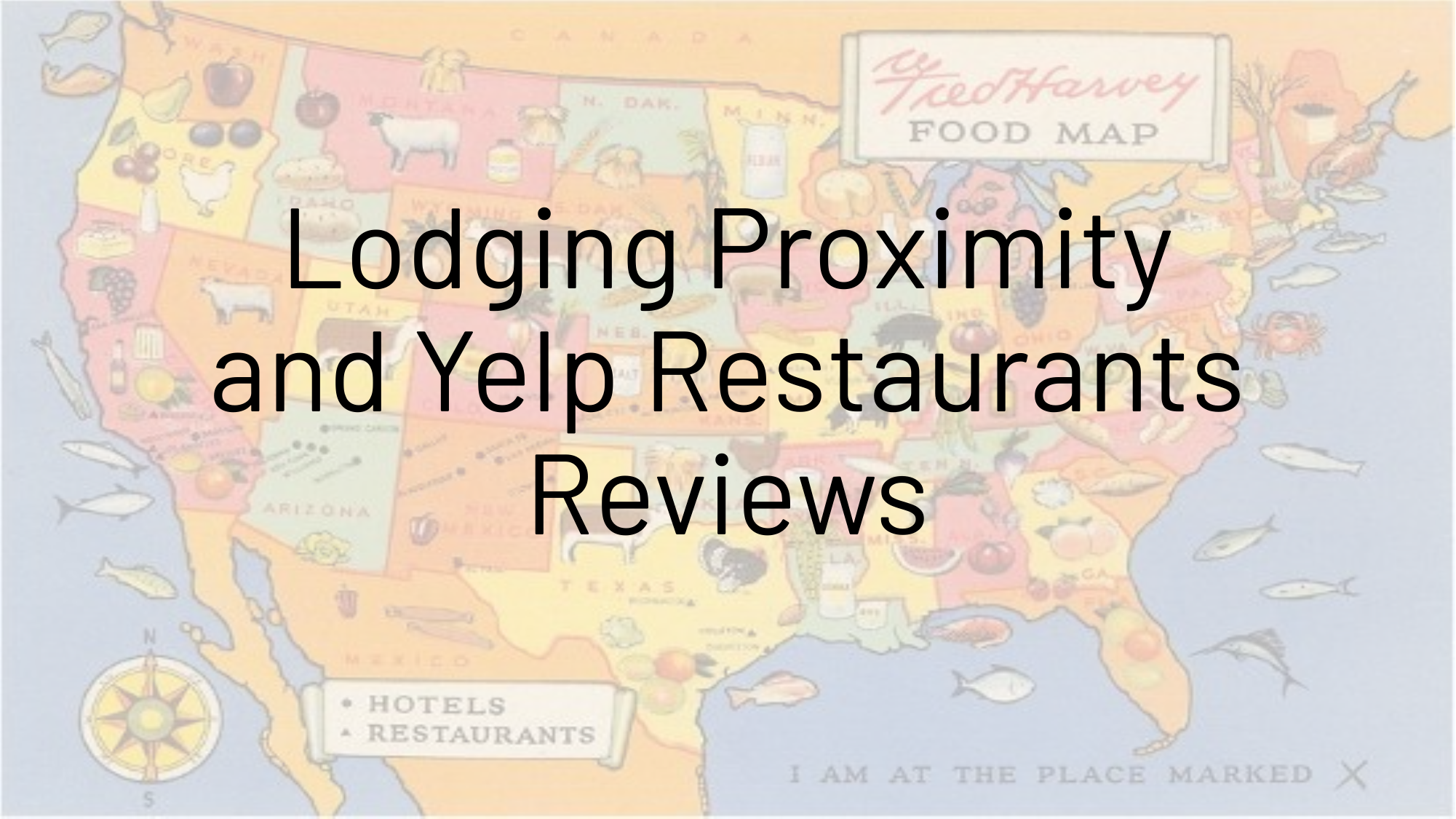

# Lodging Proximity and Yelp Restaurants Reviews